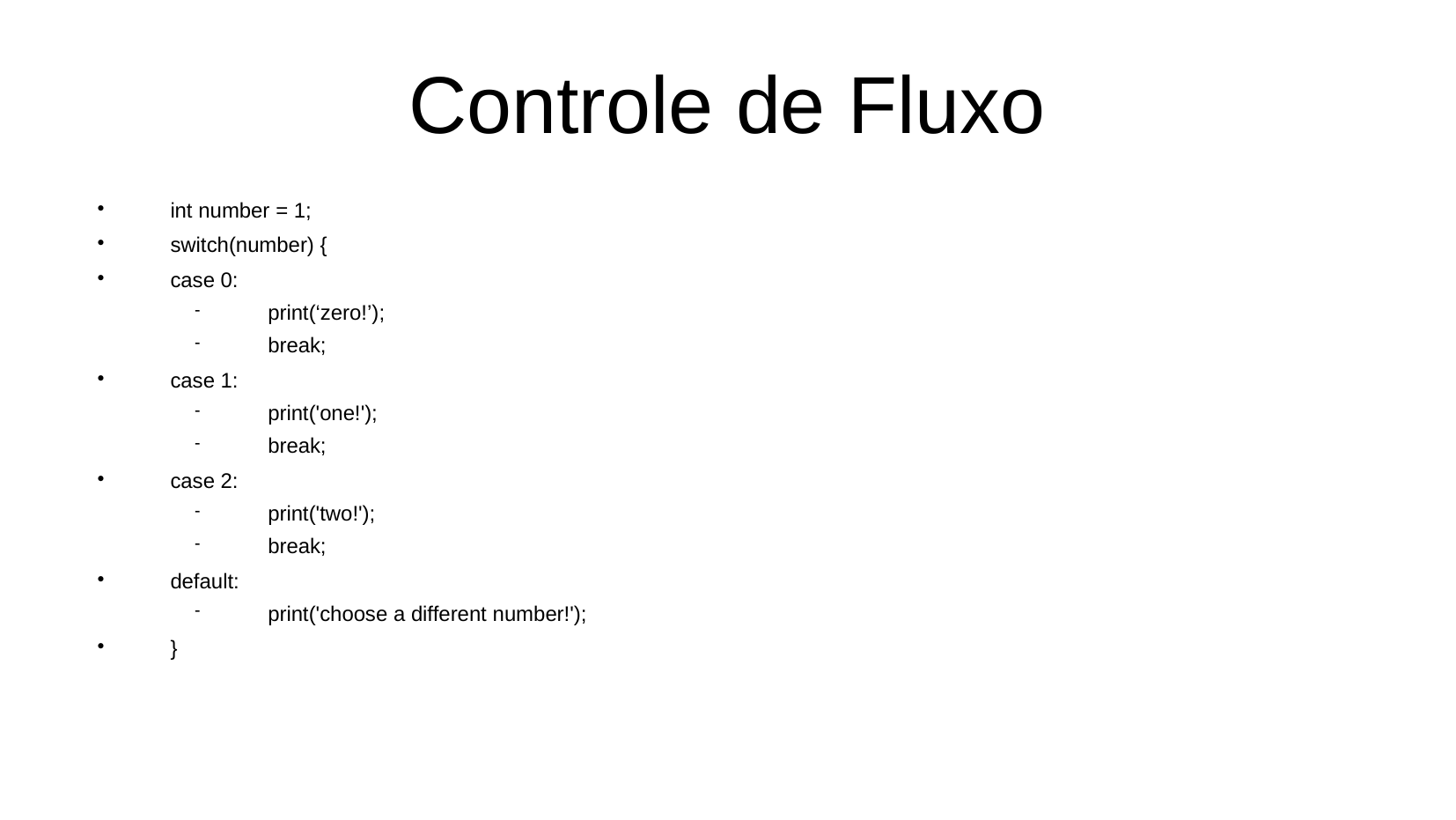

Controle de Fluxo
int number = 1;
switch(number) {
case 0:
print(‘zero!’);
break;
case 1:
print('one!');
break;
case 2:
print('two!');
break;
default:
print('choose a different number!');
}